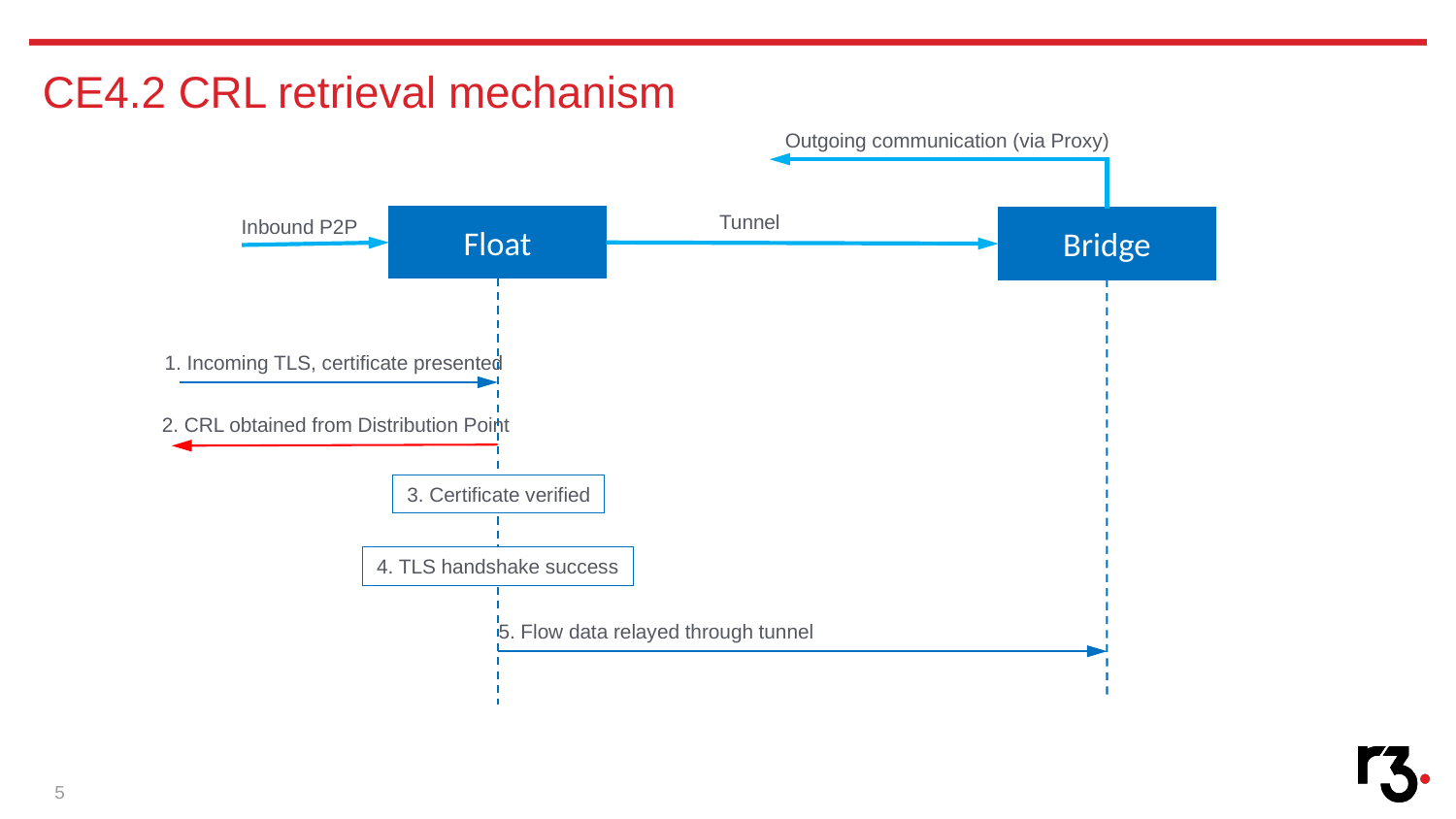

# CE4.2 CRL retrieval mechanism
Outgoing communication (via Proxy)
Tunnel
Inbound P2P
Float
Bridge
1. Incoming TLS, certificate presented
2. CRL obtained from Distribution Point
3. Certificate verified
4. TLS handshake success
5. Flow data relayed through tunnel
5